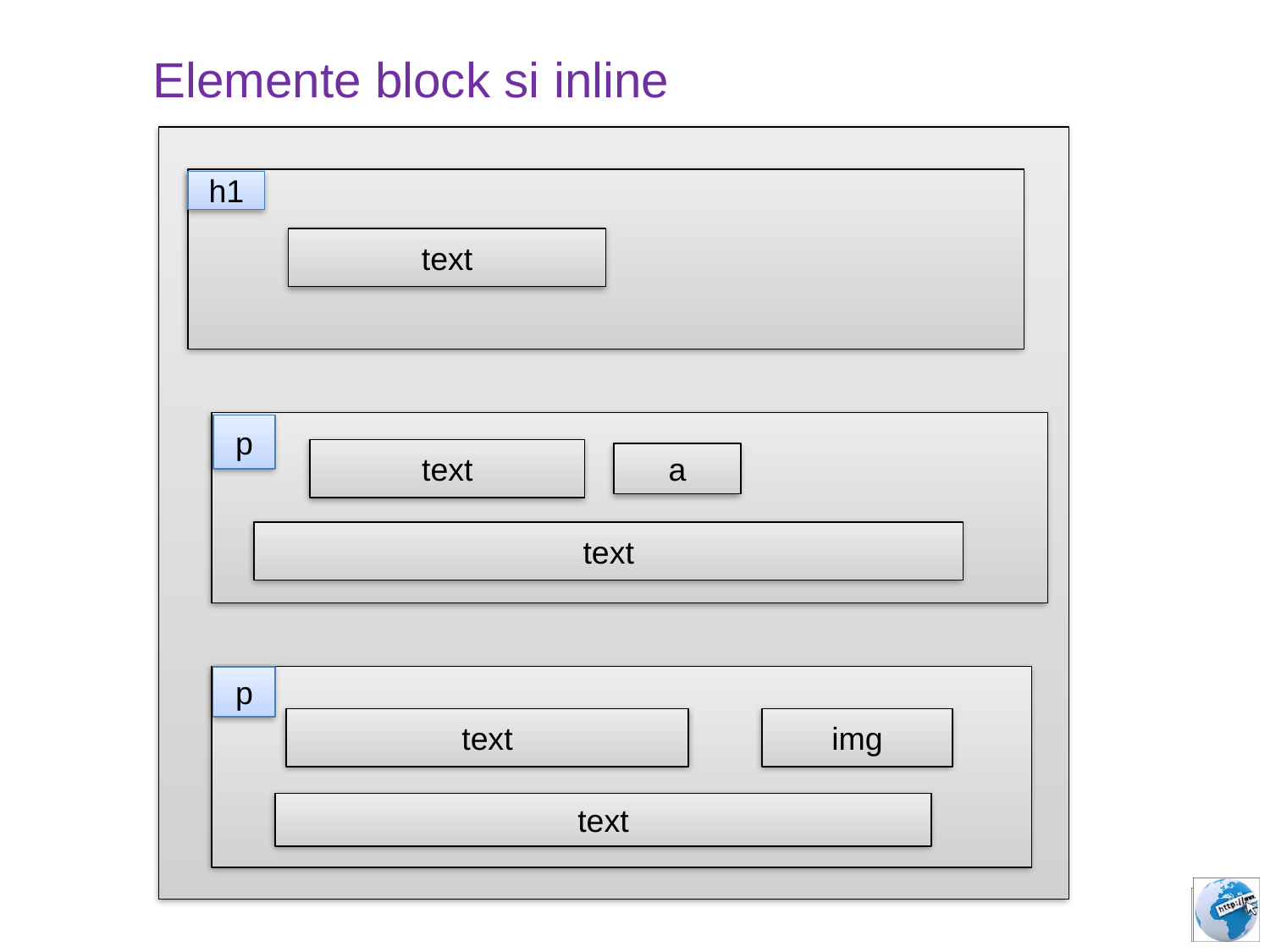

Elemente block si inline
h1

h1
text

p
text
a
text

p
text
img
text